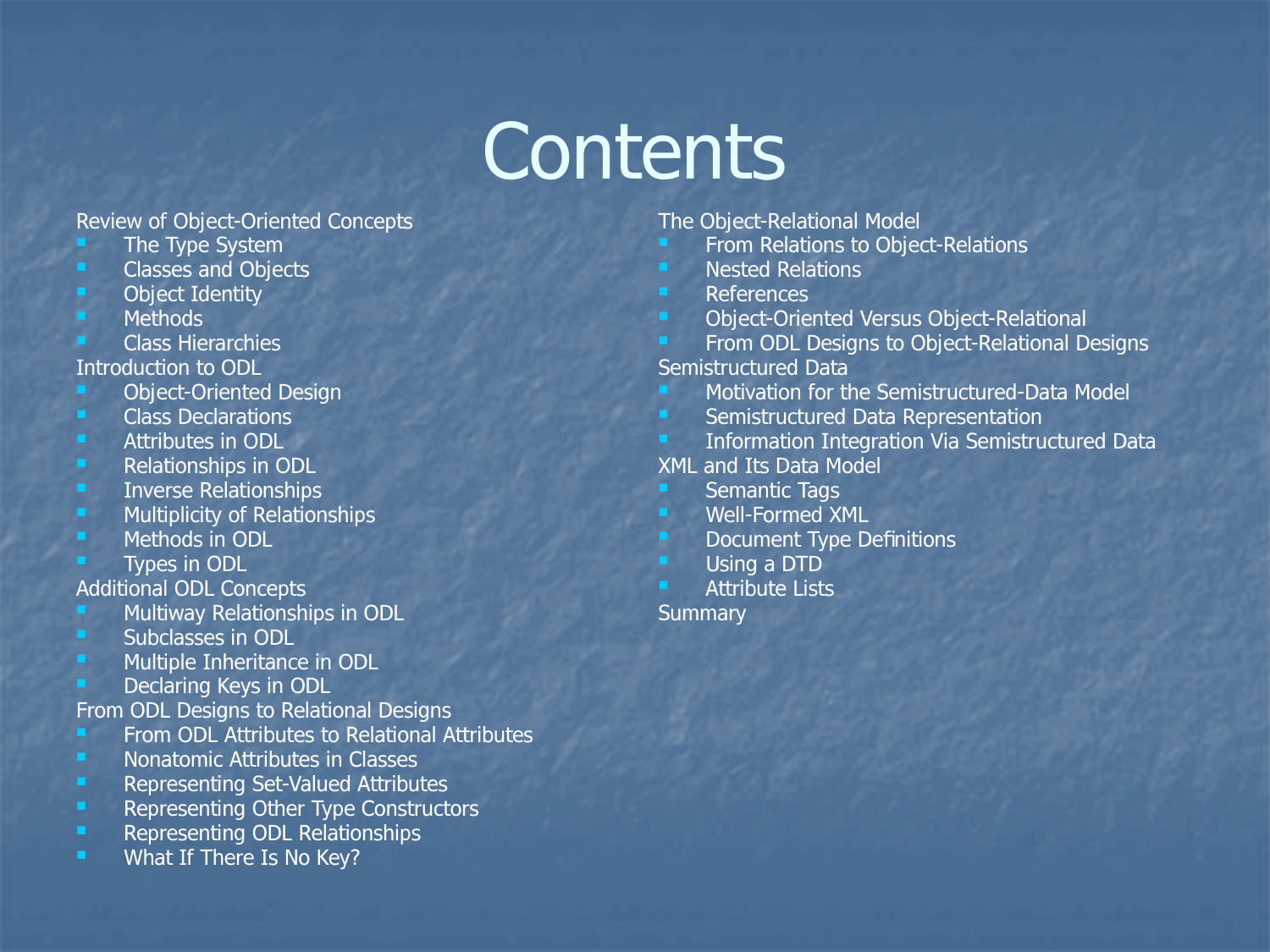

# Contents
Review of Object-Oriented Concepts
The Type System
Classes and Objects
Object Identity
Methods
Class Hierarchies
Introduction to ODL
Object-Oriented Design
Class Declarations
Attributes in ODL
Relationships in ODL
Inverse Relationships
Multiplicity of Relationships
Methods in ODL
Types in ODL
Additional ODL Concepts
Multiway Relationships in ODL
Subclasses in ODL
Multiple Inheritance in ODL
Declaring Keys in ODL
From ODL Designs to Relational Designs
From ODL Attributes to Relational Attributes
Nonatomic Attributes in Classes
Representing Set-Valued Attributes
Representing Other Type Constructors
Representing ODL Relationships
What If There Is No Key?
The Object-Relational Model
From Relations to Object-Relations
Nested Relations
References
Object-Oriented Versus Object-Relational
From ODL Designs to Object-Relational Designs
Semistructured Data
Motivation for the Semistructured-Data Model
Semistructured Data Representation
Information Integration Via Semistructured Data
XML and Its Data Model
Semantic Tags
Well-Formed XML
Document Type Definitions
Using a DTD
Attribute Lists
Summary